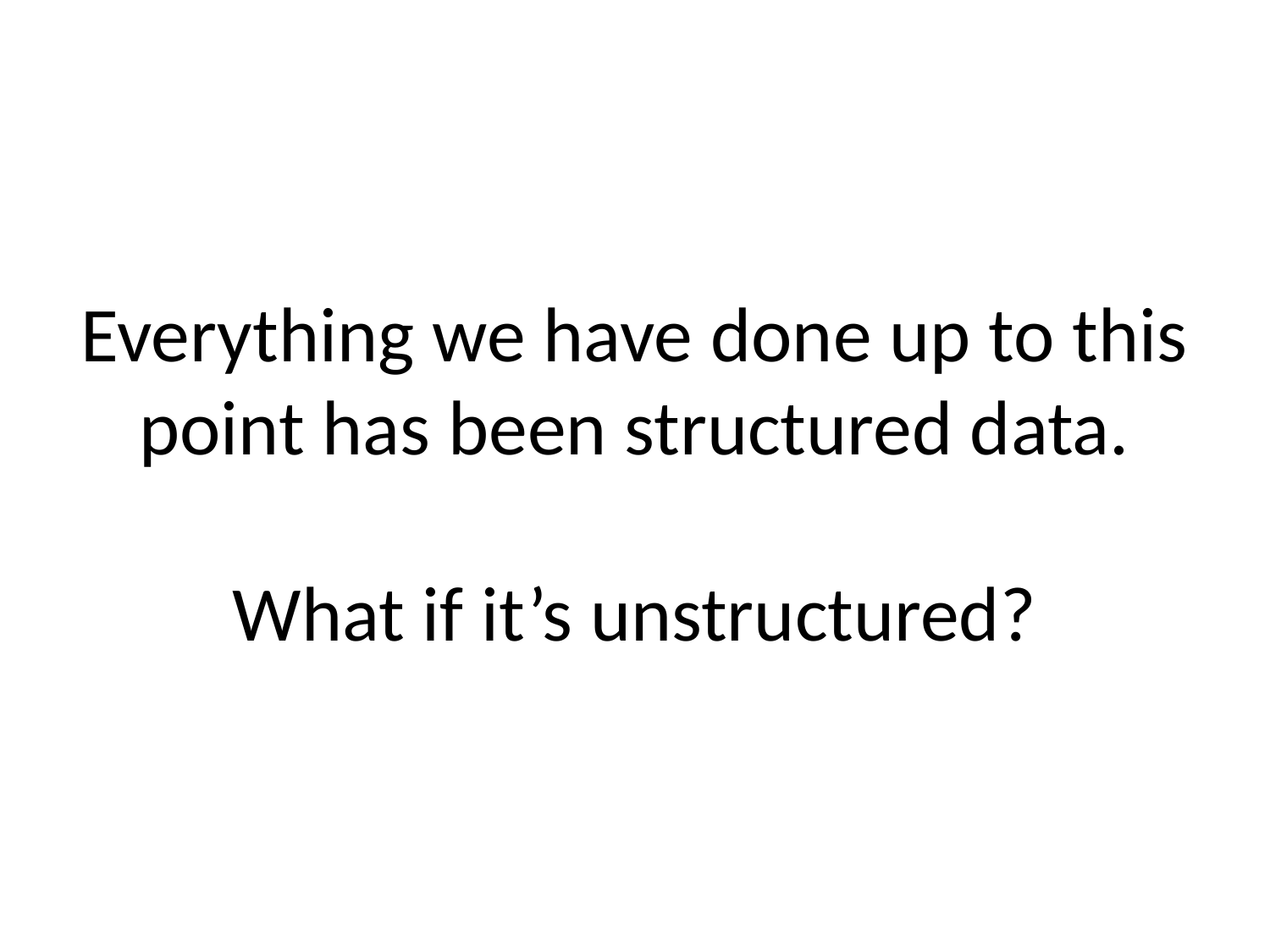

# Everything we have done up to this point has been structured data. What if it’s unstructured?